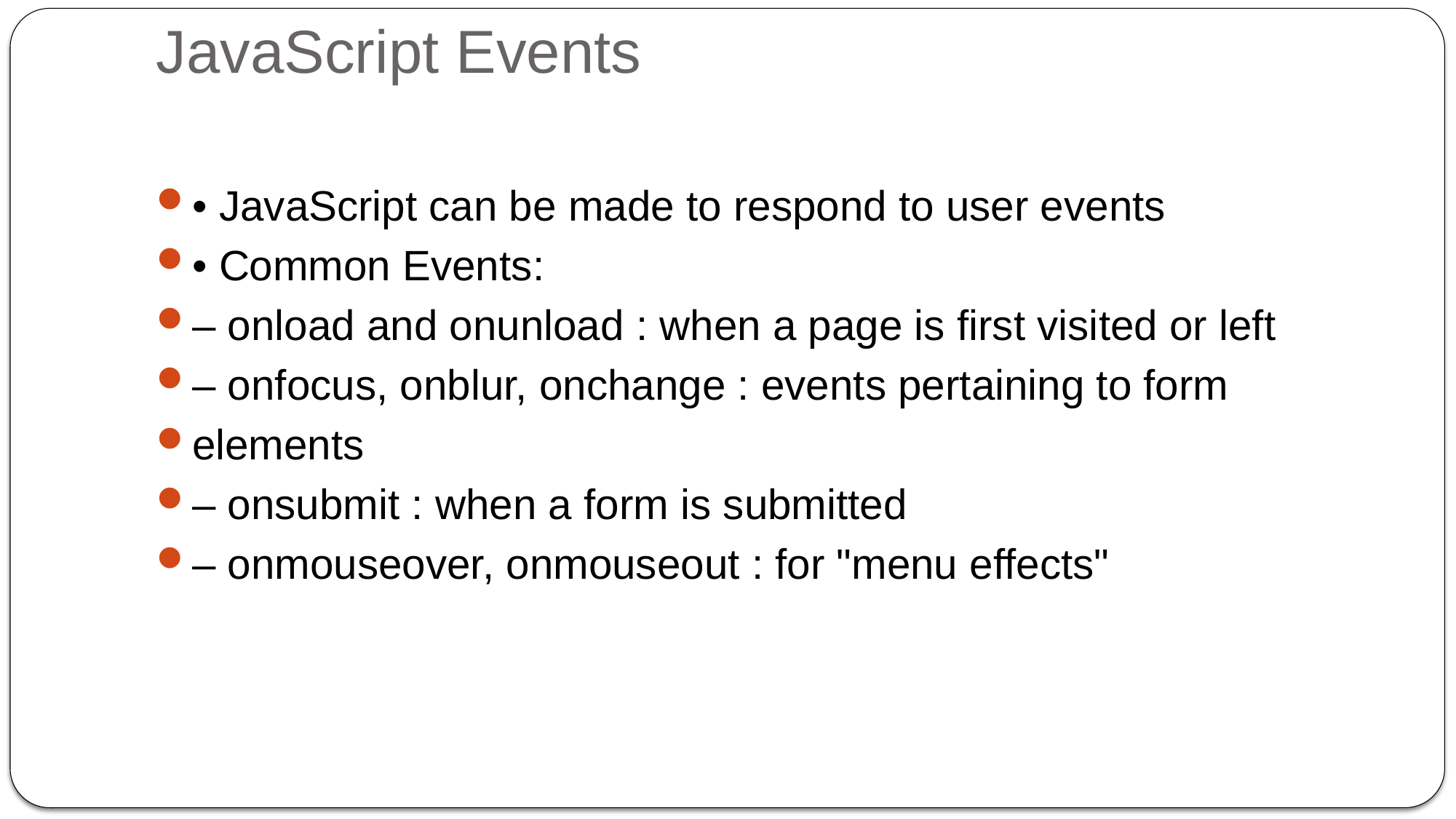

# JavaScript Events
• JavaScript can be made to respond to user events
• Common Events:
– onload and onunload : when a page is first visited or left
– onfocus, onblur, onchange : events pertaining to form
elements
– onsubmit : when a form is submitted
– onmouseover, onmouseout : for "menu effects"